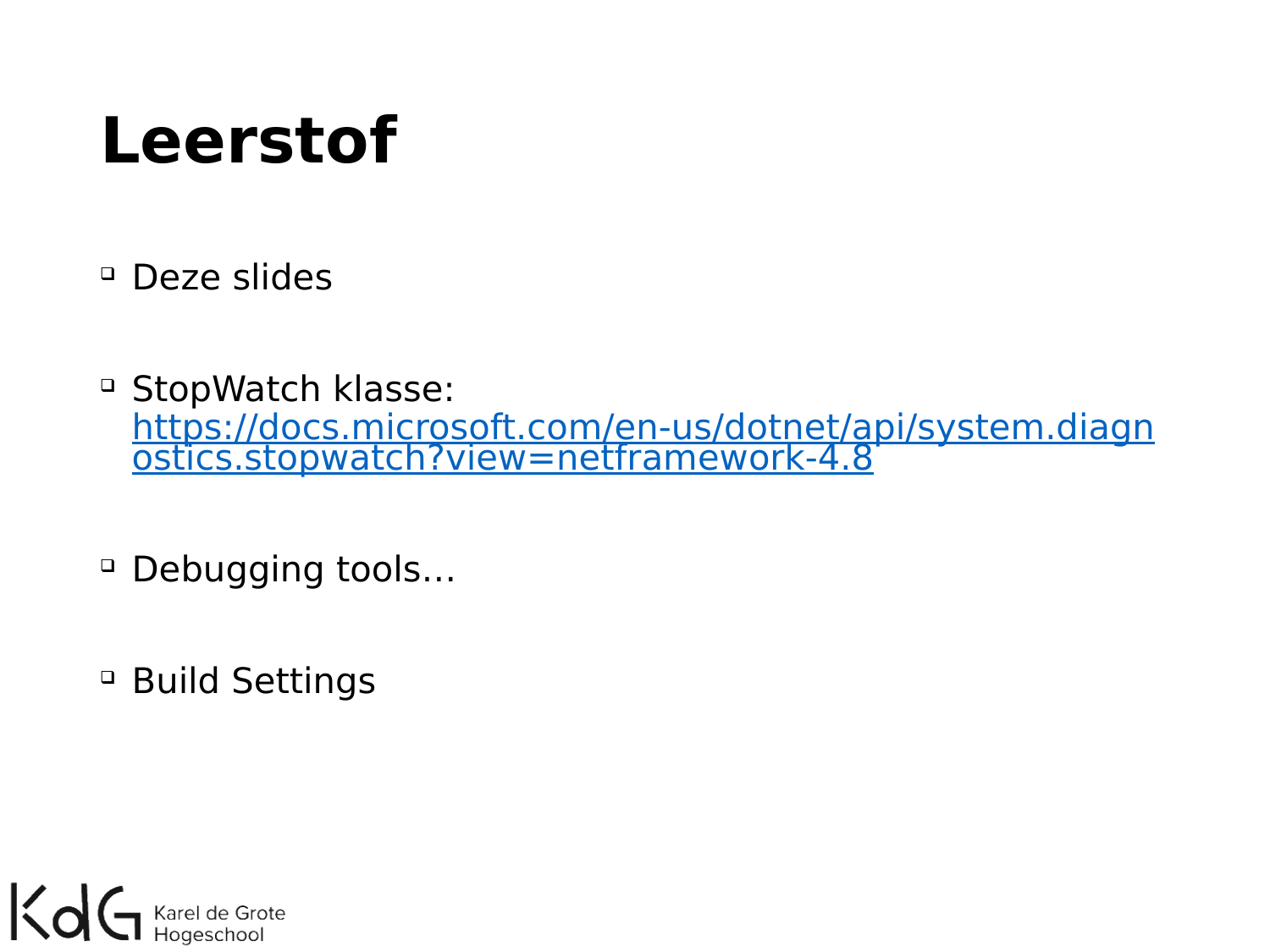

# Leerstof
Deze slides

StopWatch klasse: https://docs.microsoft.com/en-us/dotnet/api/system.diagnostics.stopwatch?view=netframework-4.8

Debugging tools…

Build Settings